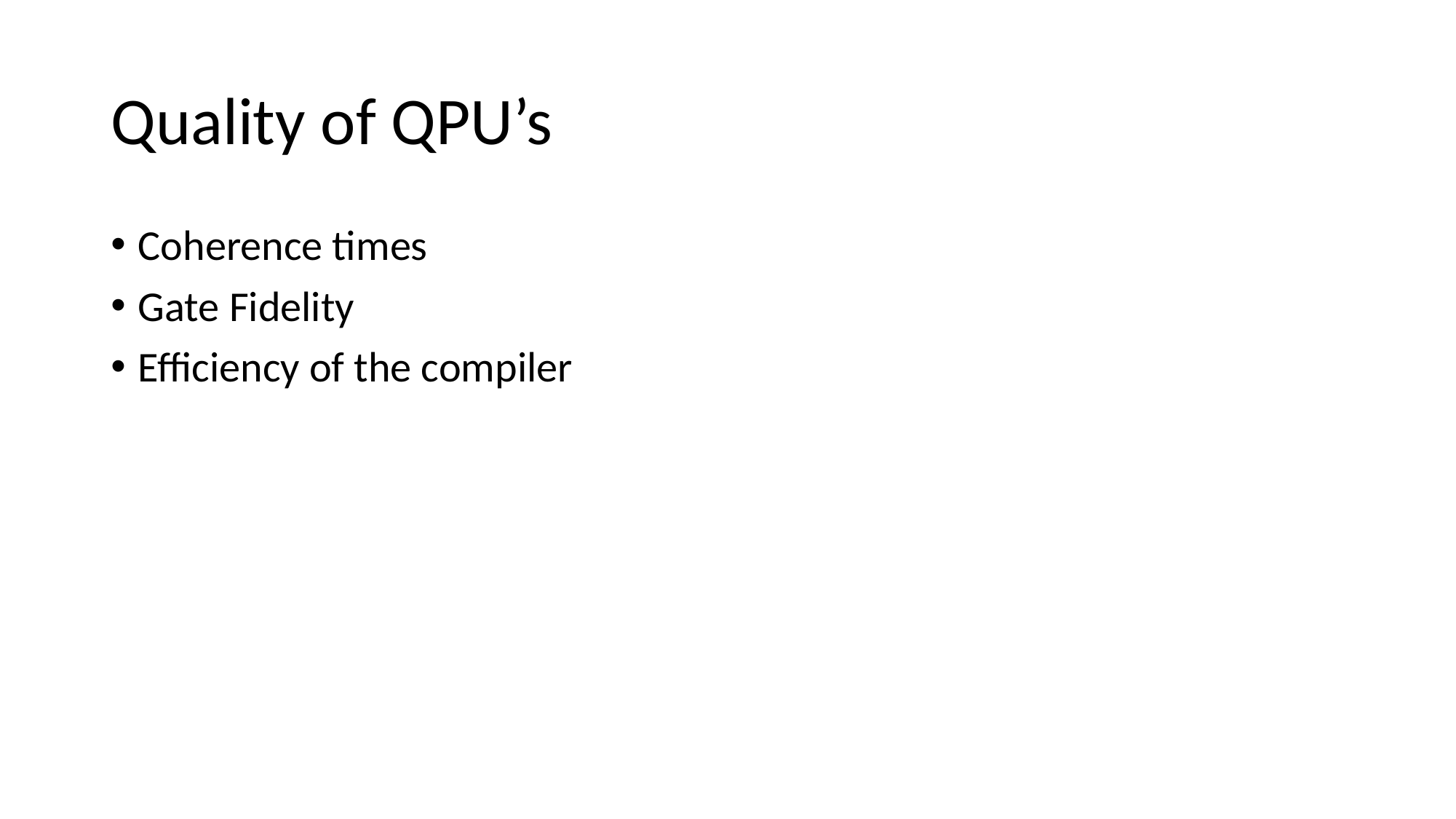

# Quality of QPU’s
Coherence times
Gate Fidelity
Efficiency of the compiler